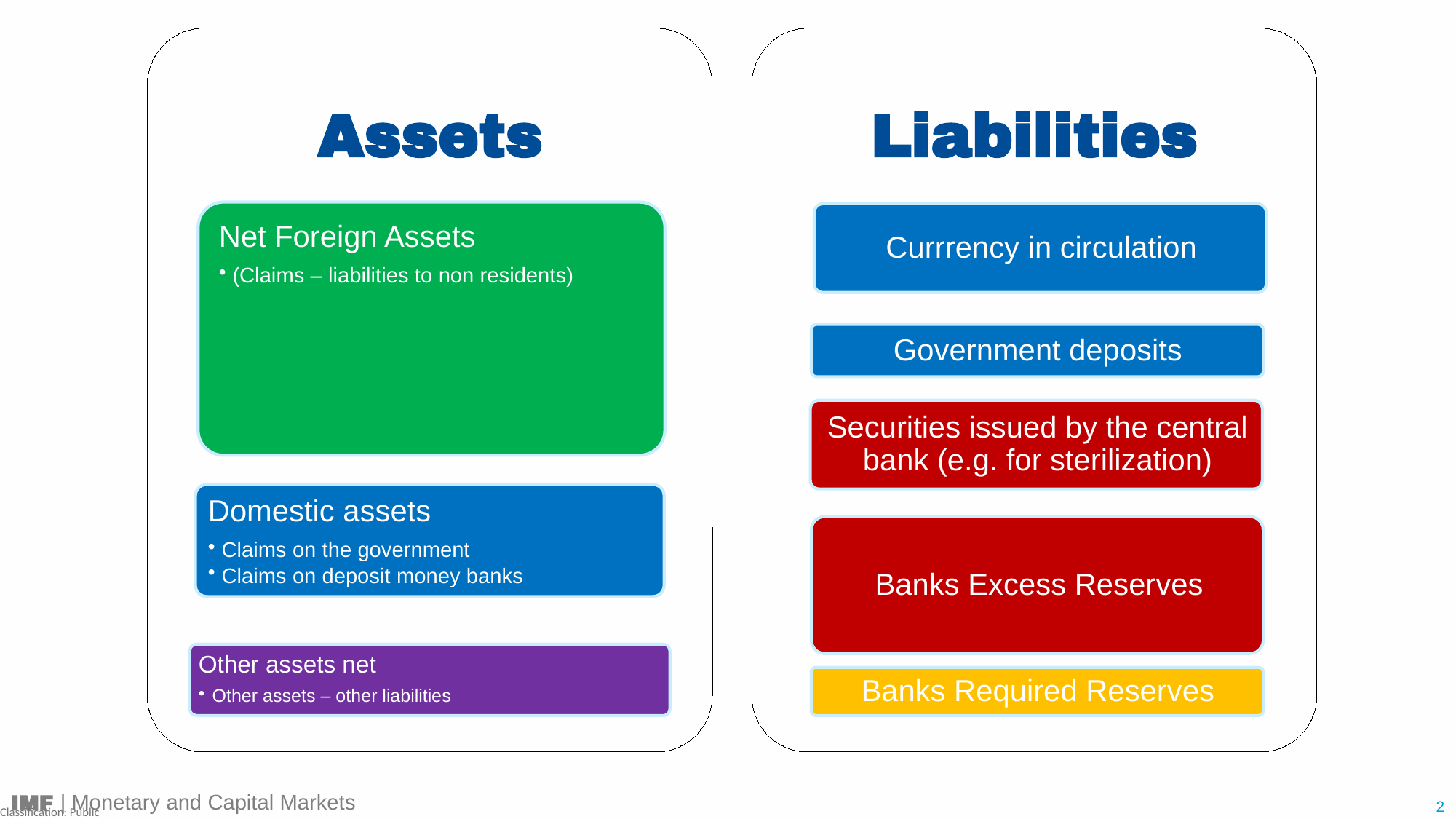

Assets
Net Foreign Assets
(Claims – liabilities to non residents)
Domestic assets
Claims on the government
Claims on deposit money banks
Other assets net
Other assets – other liabilities
Liabilities
Currrency in circulation
Government deposits
Securities issued by the central bank (e.g. for sterilization)
Banks Excess Reserves
Banks Required Reserves